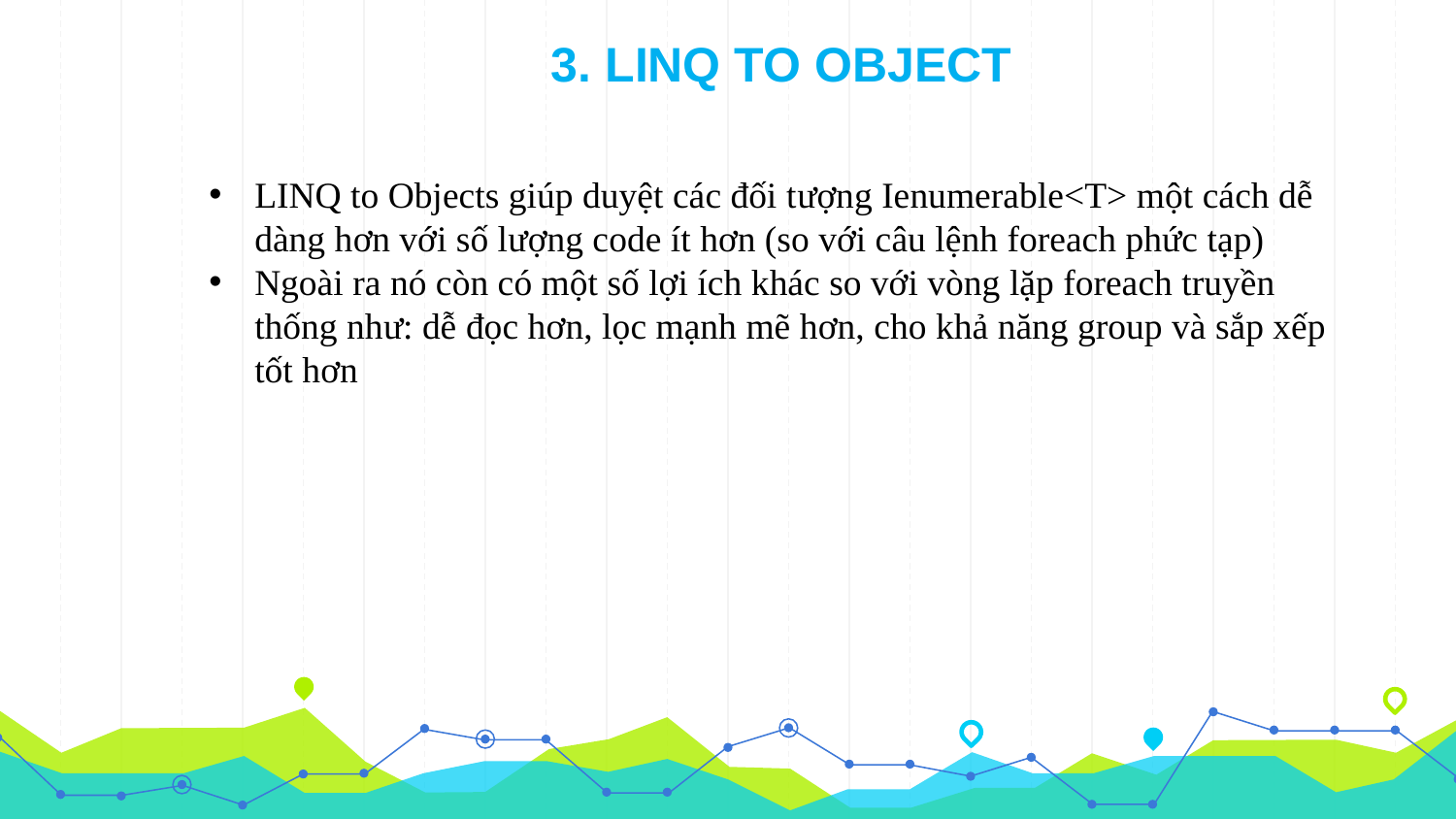

3. LINQ TO OBJECT

LINQ to Objects giúp duyệt các đối tượng Ienumerable<T> một cách dễ dàng hơn với số lượng code ít hơn (so với câu lệnh foreach phức tạp)
Ngoài ra nó còn có một số lợi ích khác so với vòng lặp foreach truyền thống như: dễ đọc hơn, lọc mạnh mẽ hơn, cho khả năng group và sắp xếp tốt hơn